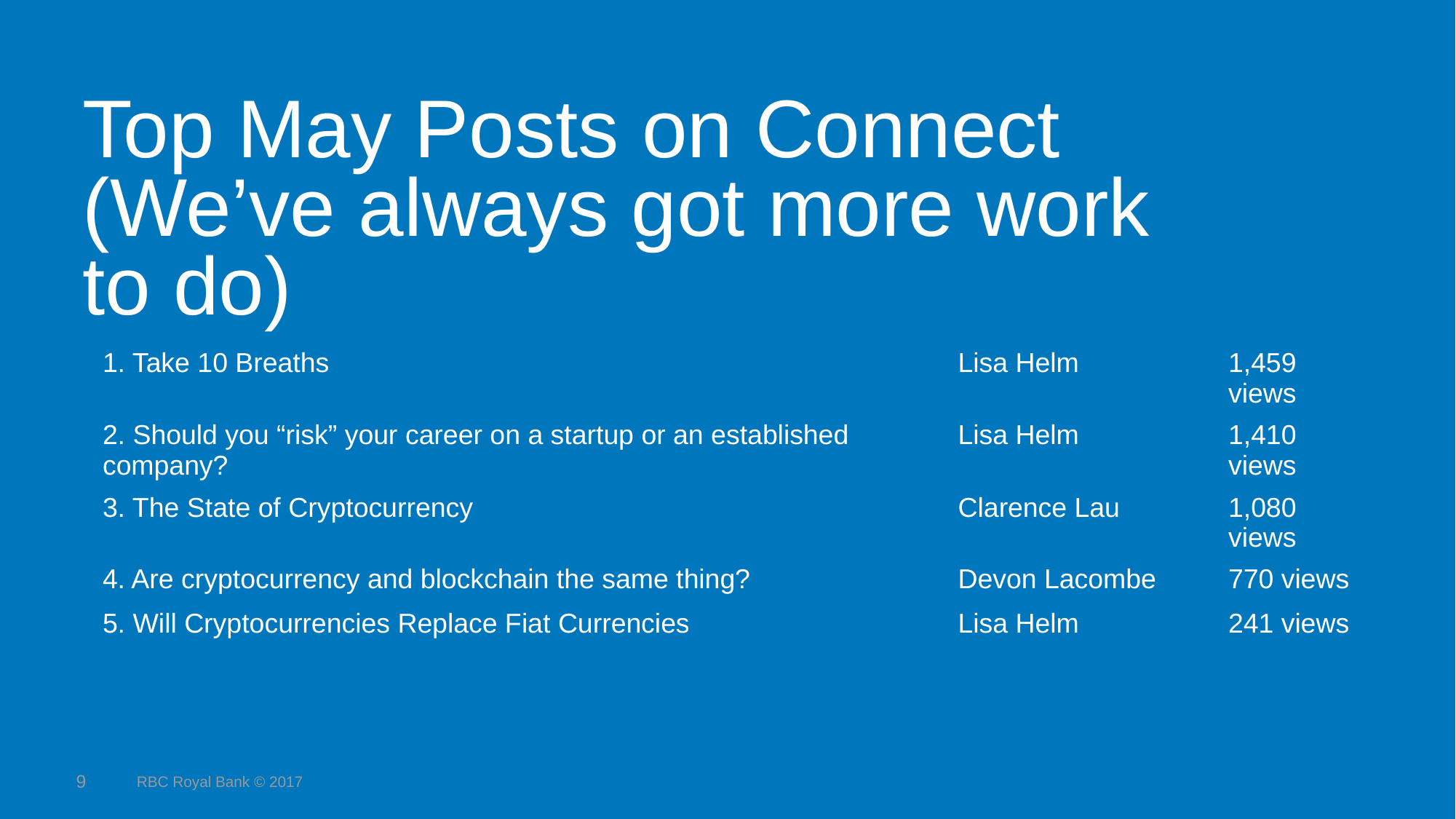

Top May Posts on Connect (We’ve always got more work to do)
| 1. Take 10 Breaths | Lisa Helm | 1,459 views |
| --- | --- | --- |
| 2. Should you “risk” your career on a startup or an established company? | Lisa Helm | 1,410 views |
| 3. The State of Cryptocurrency | Clarence Lau | 1,080 views |
| 4. Are cryptocurrency and blockchain the same thing? | Devon Lacombe | 770 views |
| 5. Will Cryptocurrencies Replace Fiat Currencies | Lisa Helm | 241 views |
RBC Royal Bank © 2017
9